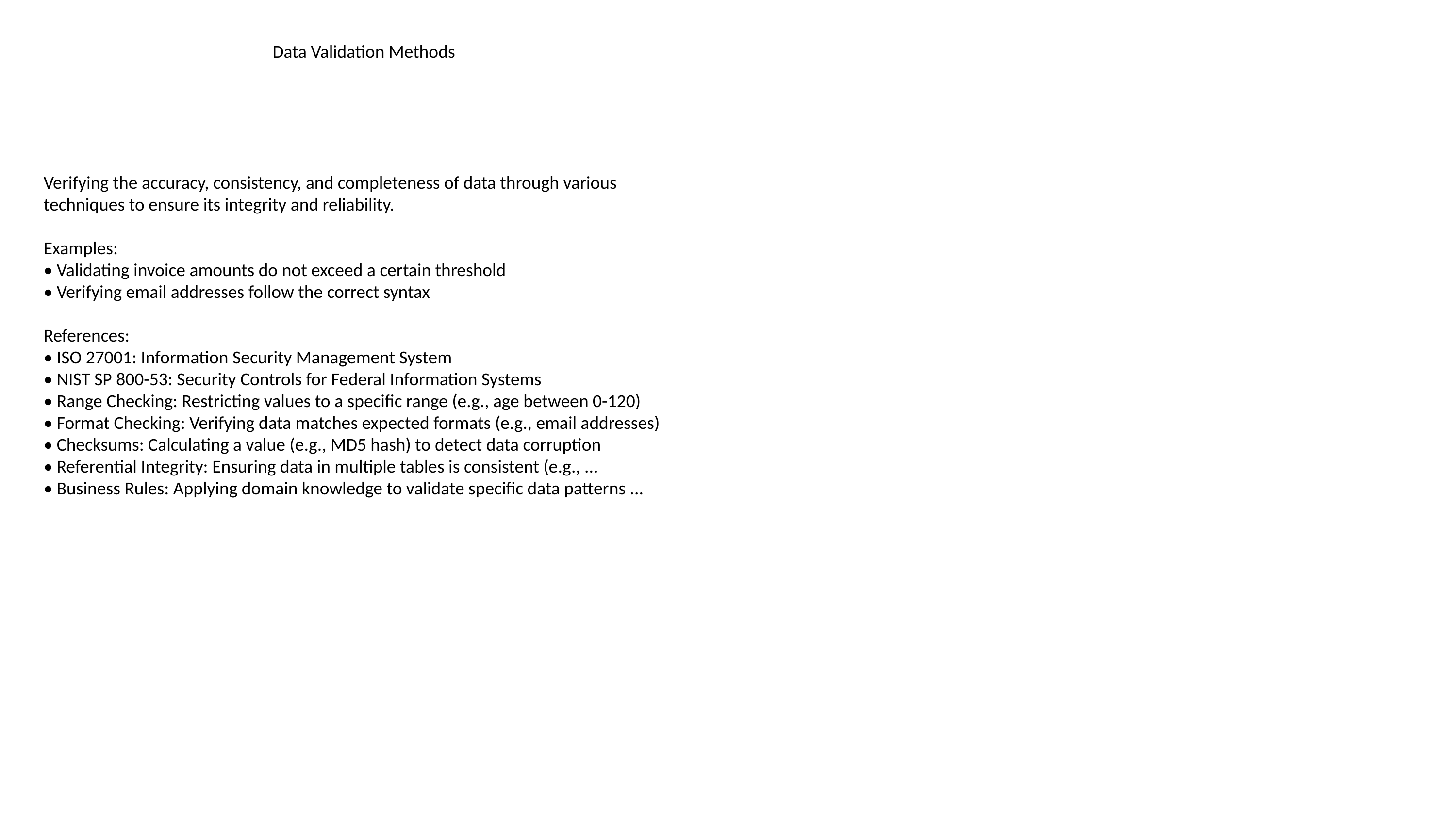

#
Data Validation Methods

Verifying the accuracy, consistency, and completeness of data through various techniques to ensure its integrity and reliability.
Examples:
• Validating invoice amounts do not exceed a certain threshold
• Verifying email addresses follow the correct syntax
References:
• ISO 27001: Information Security Management System
• NIST SP 800-53: Security Controls for Federal Information Systems
• Range Checking: Restricting values to a specific range (e.g., age between 0-120)
• Format Checking: Verifying data matches expected formats (e.g., email addresses)
• Checksums: Calculating a value (e.g., MD5 hash) to detect data corruption
• Referential Integrity: Ensuring data in multiple tables is consistent (e.g., ...
• Business Rules: Applying domain knowledge to validate specific data patterns ...